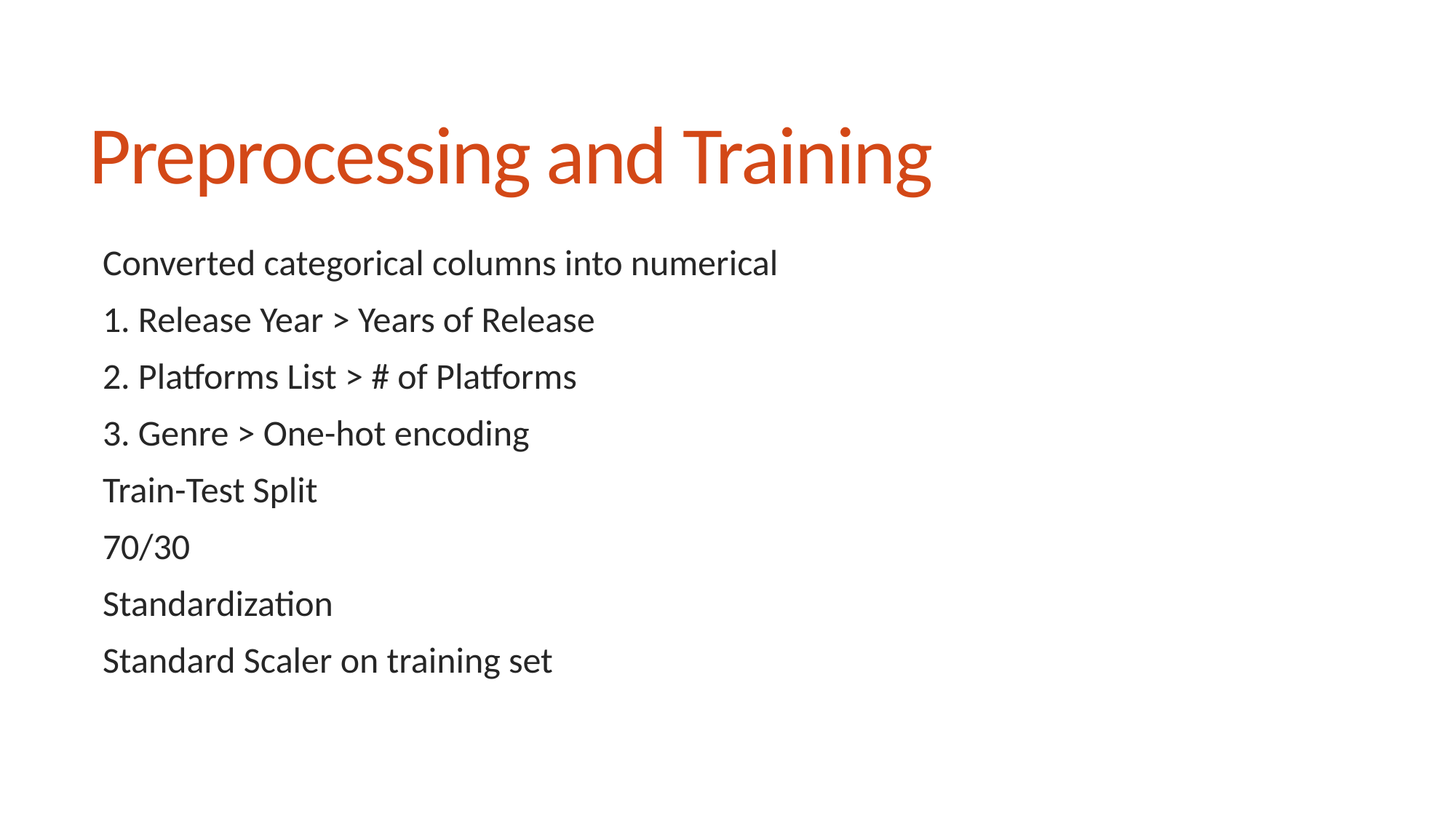

# Preprocessing and Training
Converted categorical columns into numerical
1. Release Year > Years of Release
2. Platforms List > # of Platforms
3. Genre > One-hot encoding
Train-Test Split
70/30
Standardization
Standard Scaler on training set